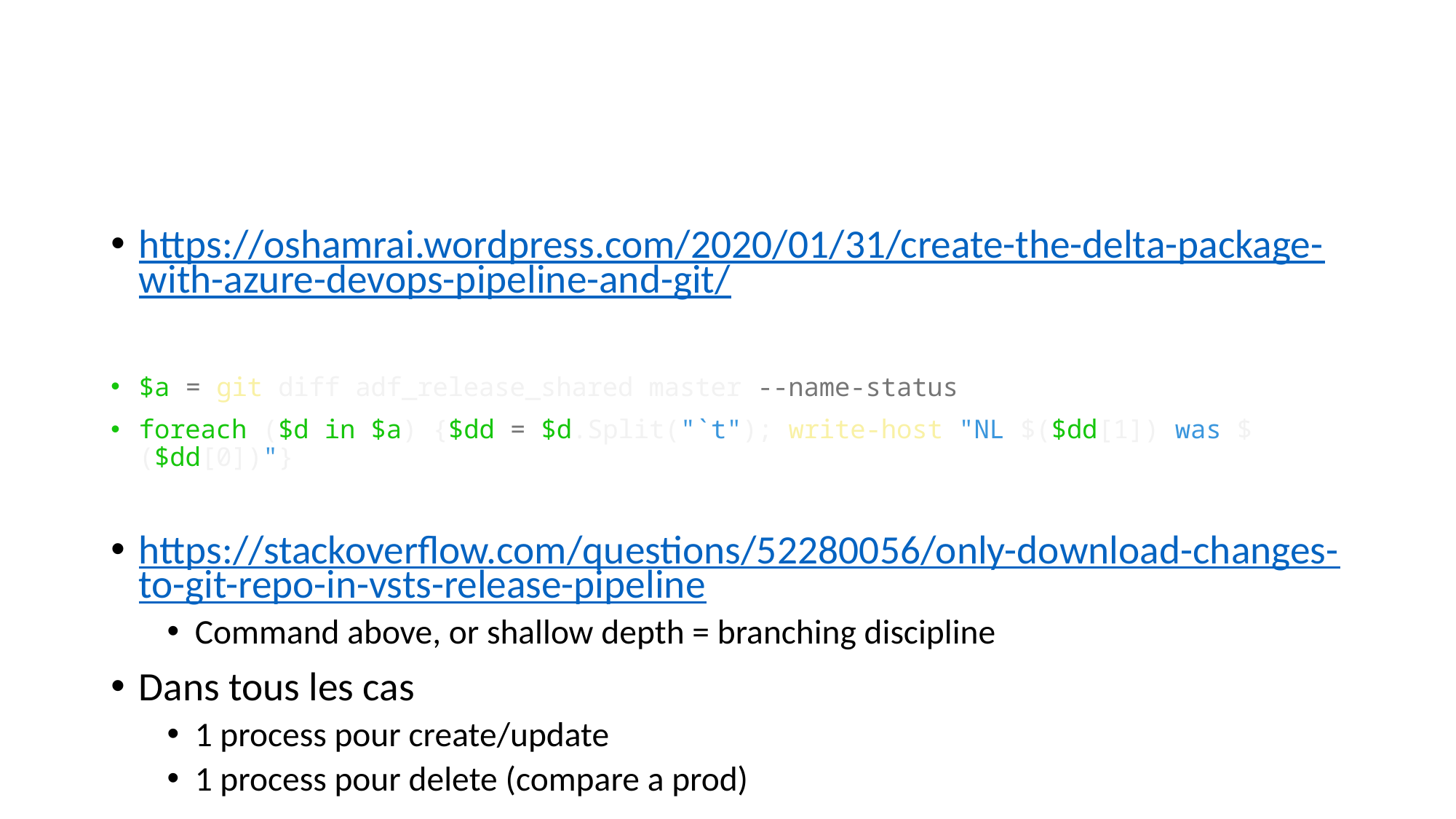

#
https://oshamrai.wordpress.com/2020/01/31/create-the-delta-package-with-azure-devops-pipeline-and-git/

$a = git diff adf_release_shared master --name-status
foreach ($d in $a) {$dd = $d.Split("`t"); write-host "NL $($dd[1]) was $($dd[0])"}

https://stackoverflow.com/questions/52280056/only-download-changes-to-git-repo-in-vsts-release-pipeline
Command above, or shallow depth = branching discipline
Dans tous les cas
1 process pour create/update
1 process pour delete (compare a prod)